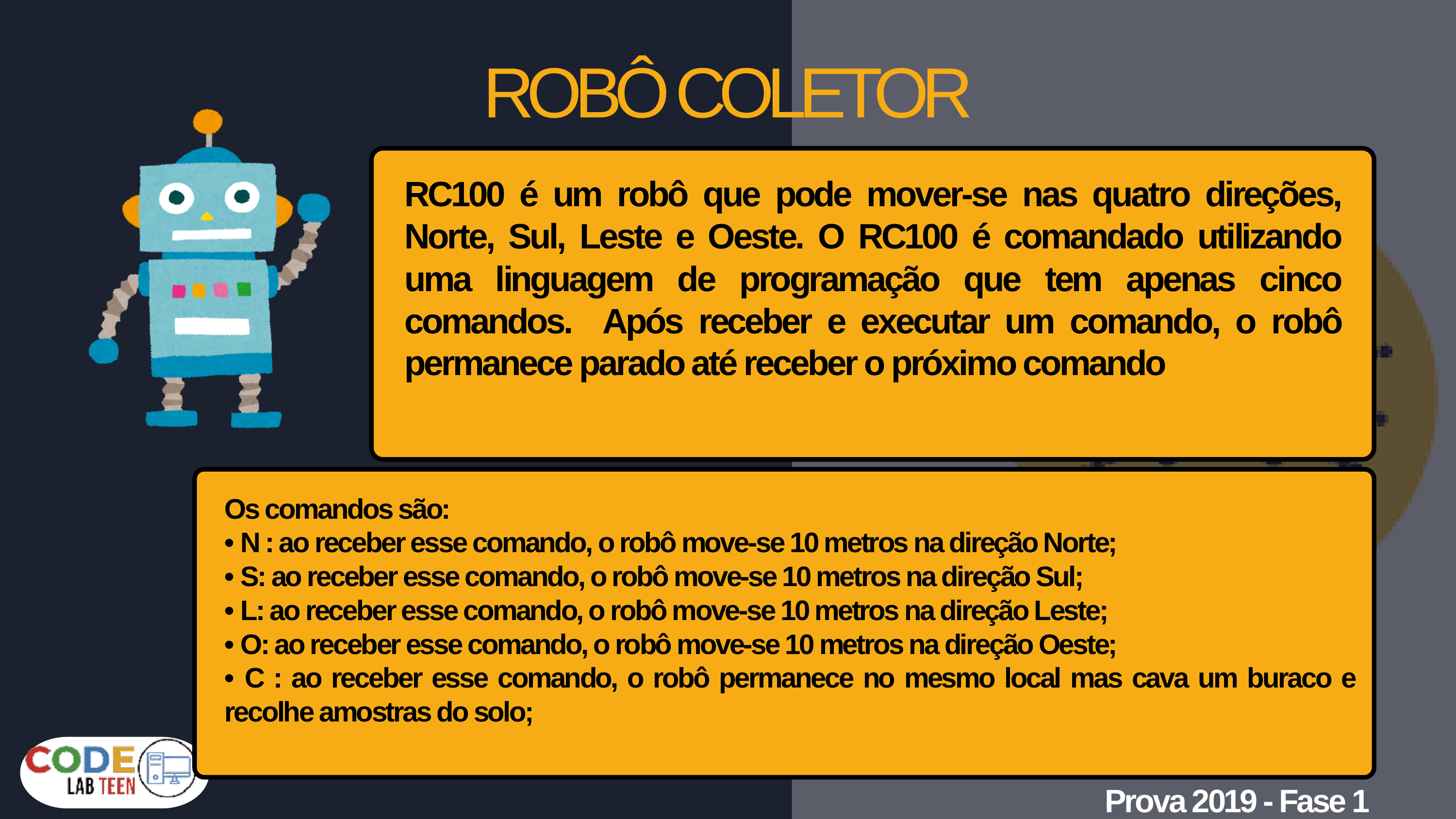

ROBÔ COLETOR

RC100 é um robô que pode mover-se nas quatro direções, Norte, Sul, Leste e Oeste. O RC100 é comandado utilizando uma linguagem de programação que tem apenas cinco comandos.  Após receber e executar um comando, o robô permanece parado até receber o próximo comando

Os comandos são:
• N : ao receber esse comando, o robô move-se 10 metros na direção Norte;
• S: ao receber esse comando, o robô move-se 10 metros na direção Sul;
• L: ao receber esse comando, o robô move-se 10 metros na direção Leste;
• O: ao receber esse comando, o robô move-se 10 metros na direção Oeste;
• C : ao receber esse comando, o robô permanece no mesmo local mas cava um buraco e recolhe amostras do solo;

Prova 2019 - Fase 1